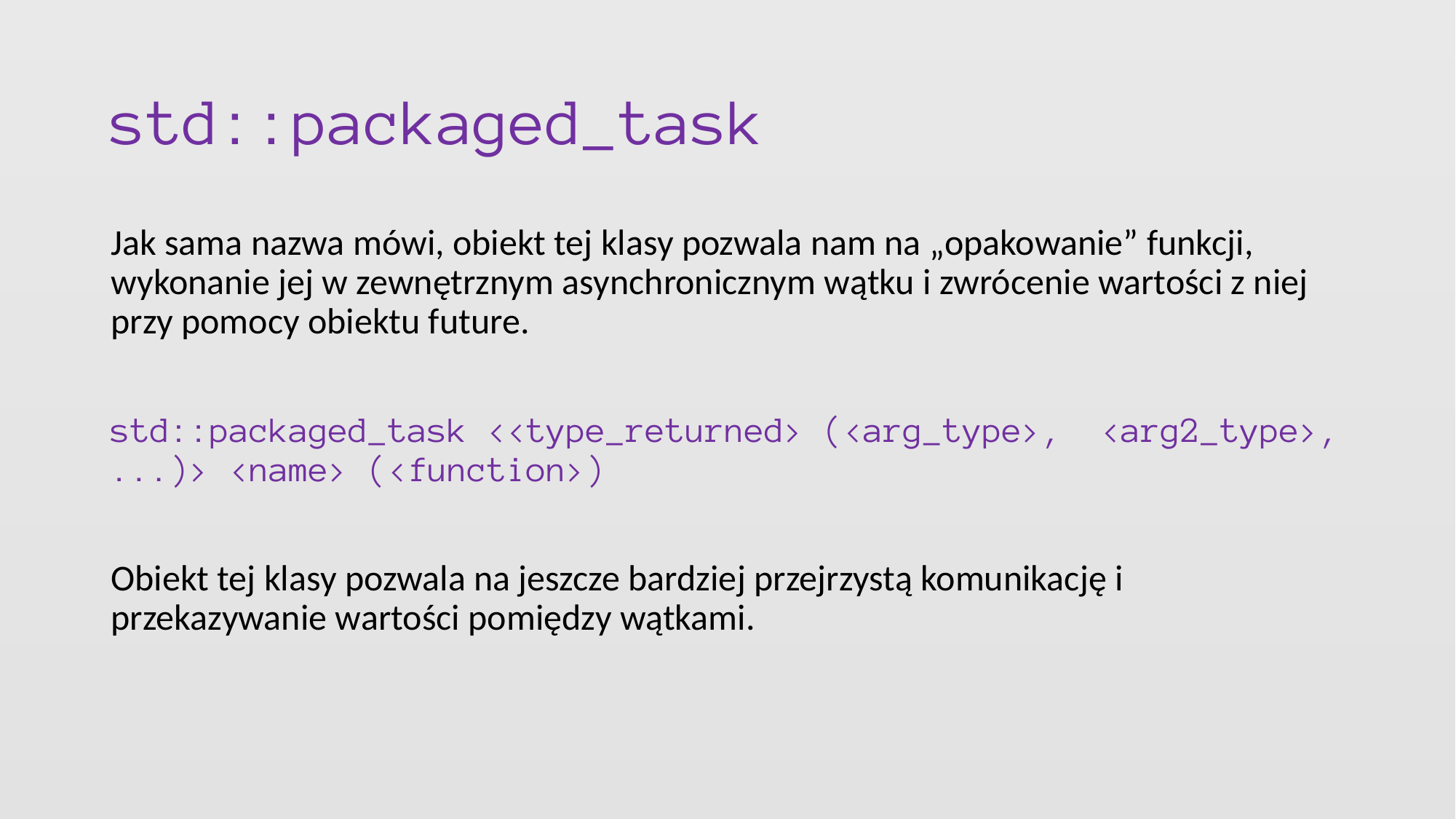

# std::packaged_task
Jak sama nazwa mówi, obiekt tej klasy pozwala nam na „opakowanie” funkcji, wykonanie jej w zewnętrznym asynchronicznym wątku i zwrócenie wartości z niej przy pomocy obiektu future.

std::packaged_task <<type_returned> (<arg_type>,  <arg2_type>, ...)> <name> (<function>)

Obiekt tej klasy pozwala na jeszcze bardziej przejrzystą komunikację i przekazywanie wartości pomiędzy wątkami.